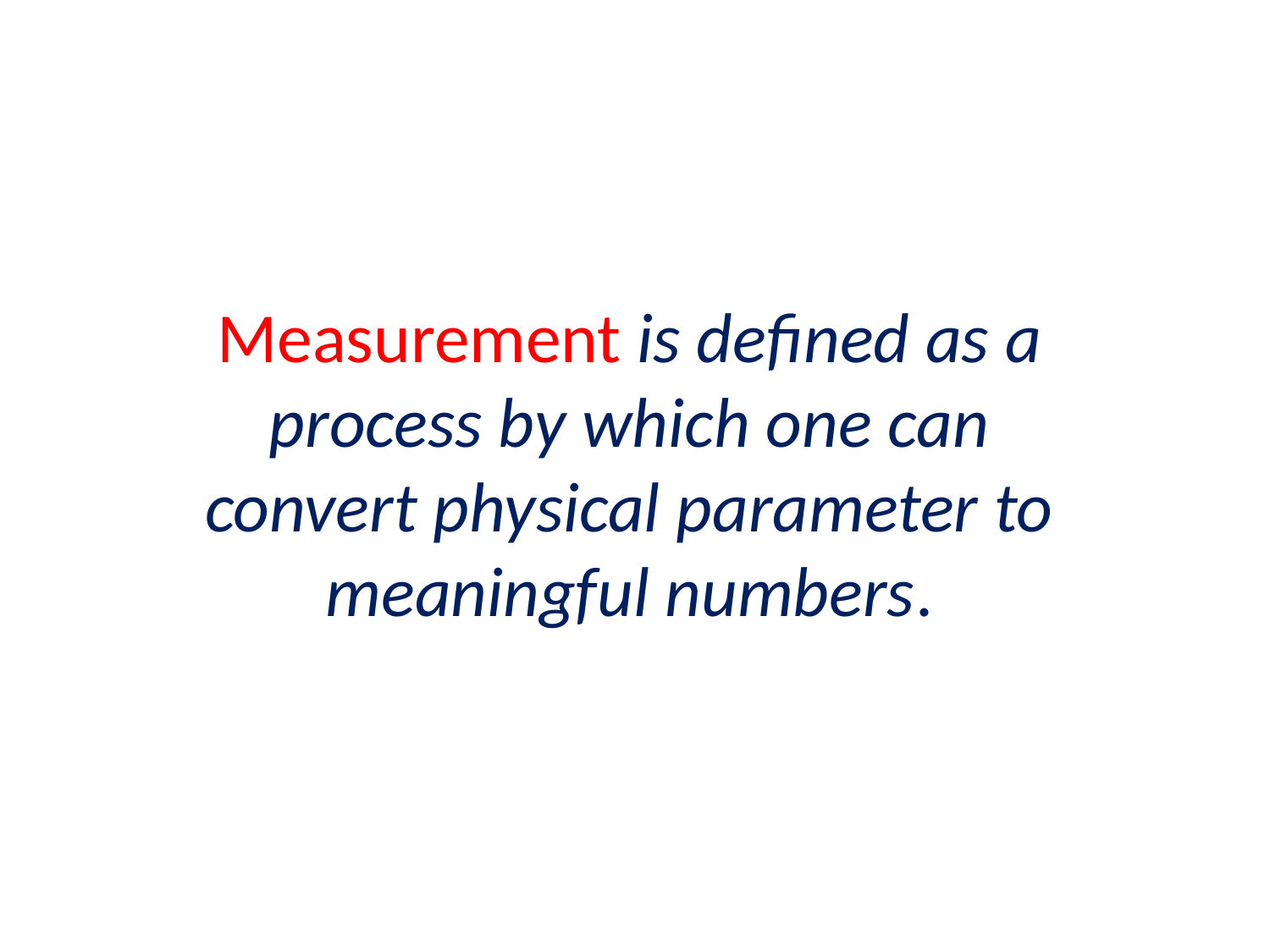

Measurement is defined as a process by which one can convert physical parameter to meaningful numbers.